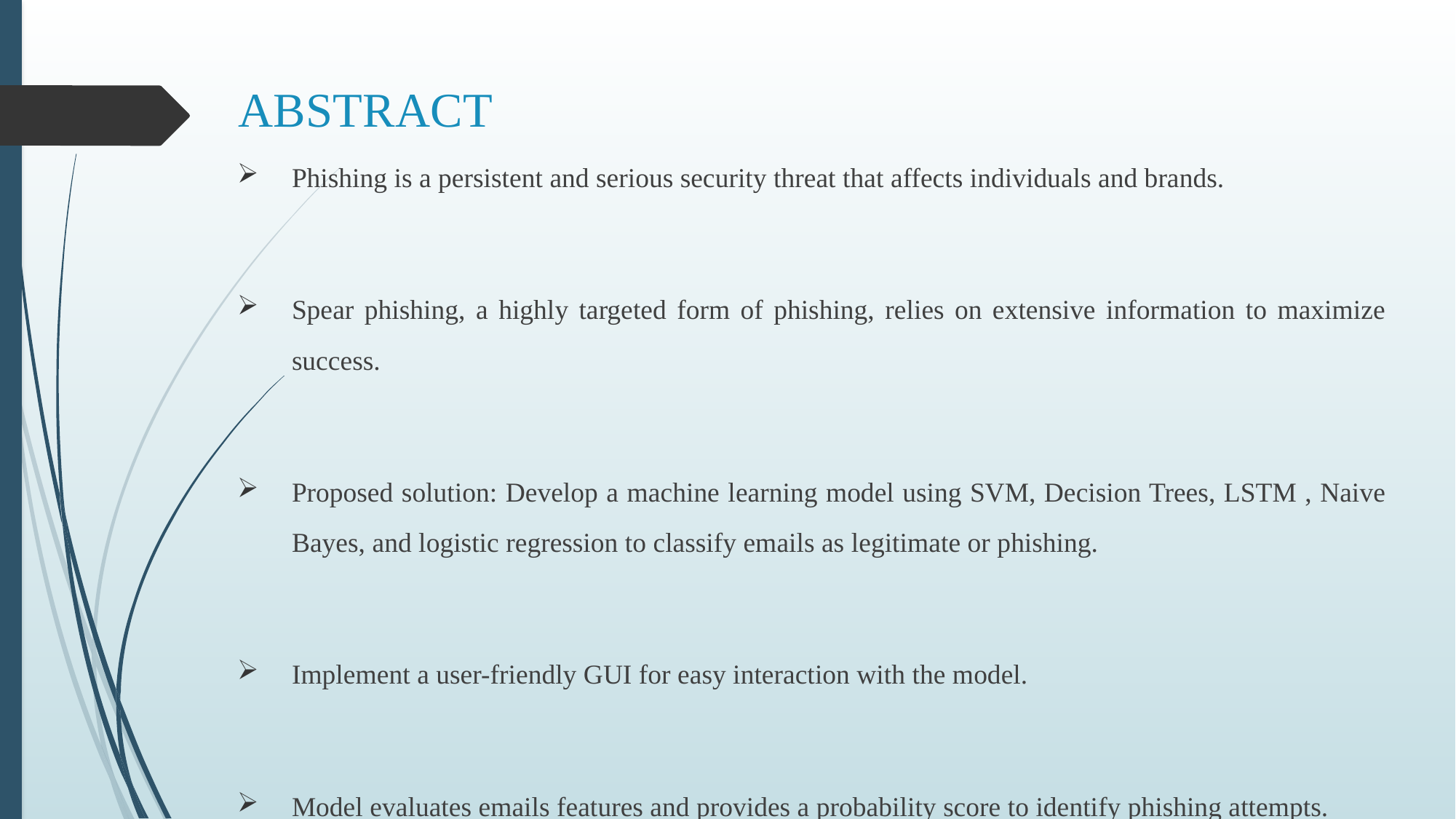

# ABSTRACT
Phishing is a persistent and serious security threat that affects individuals and brands.

Spear phishing, a highly targeted form of phishing, relies on extensive information to maximize success.

Proposed solution: Develop a machine learning model using SVM, Decision Trees, LSTM , Naive Bayes, and logistic regression to classify emails as legitimate or phishing.

Implement a user-friendly GUI for easy interaction with the model.

Model evaluates emails features and provides a probability score to identify phishing attempts.